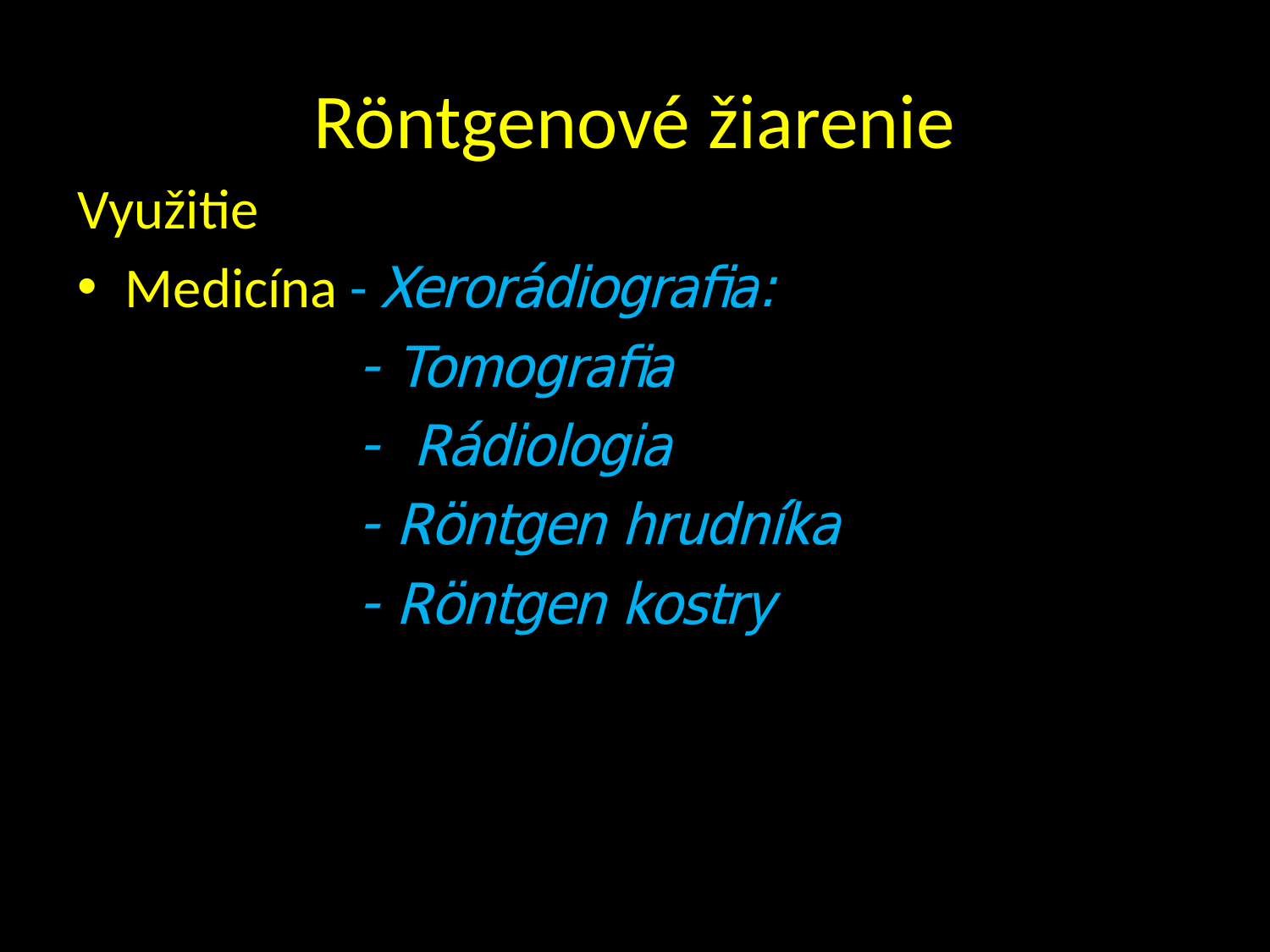

# Röntgenové žiarenie
Využitie
Medicína - Xerorádiografia:
                - Tomografia
                -  Rádiologia
                - Röntgen hrudníka
                - Röntgen kostry